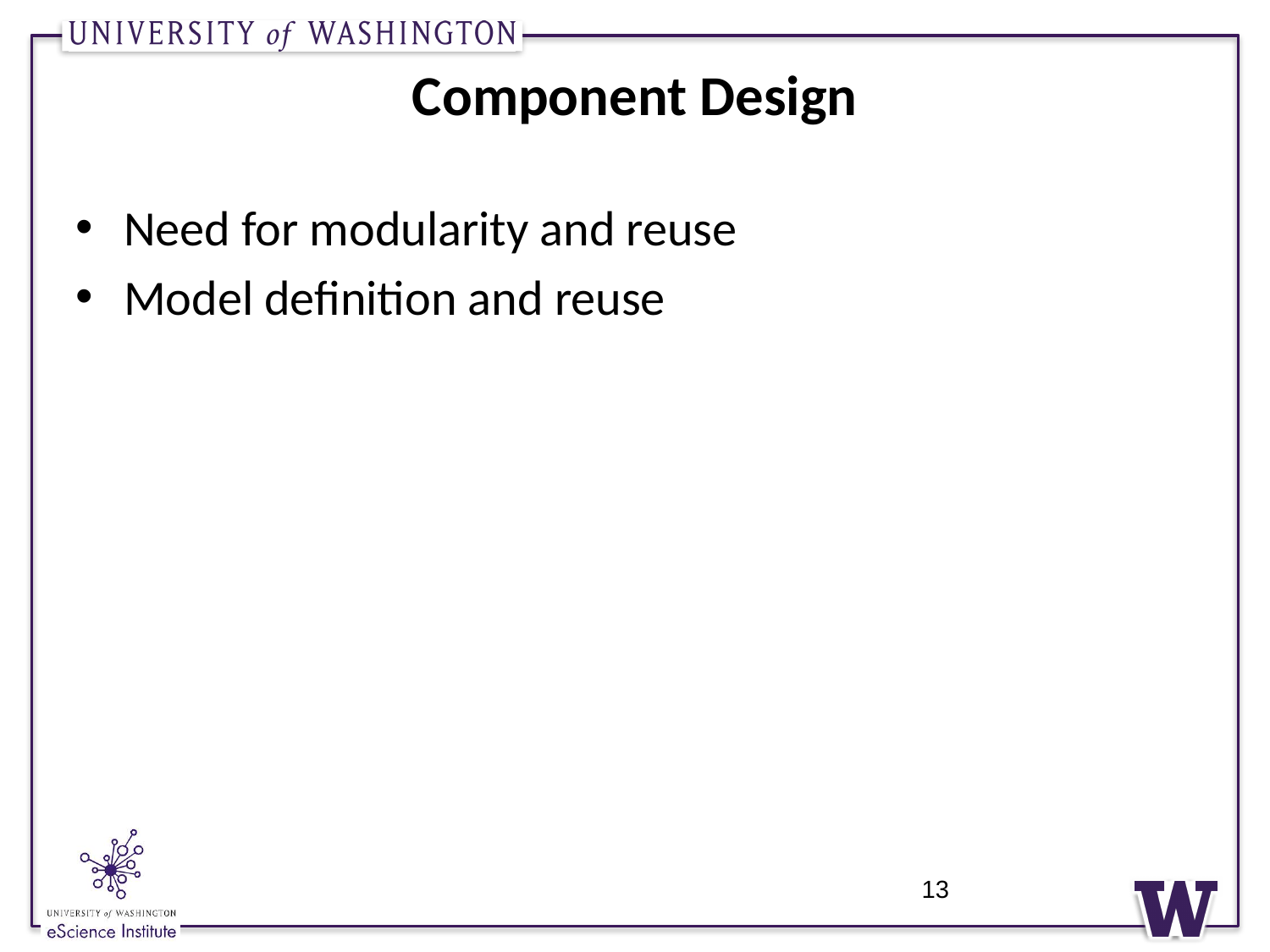

# Component Design
Need for modularity and reuse
Model definition and reuse
13